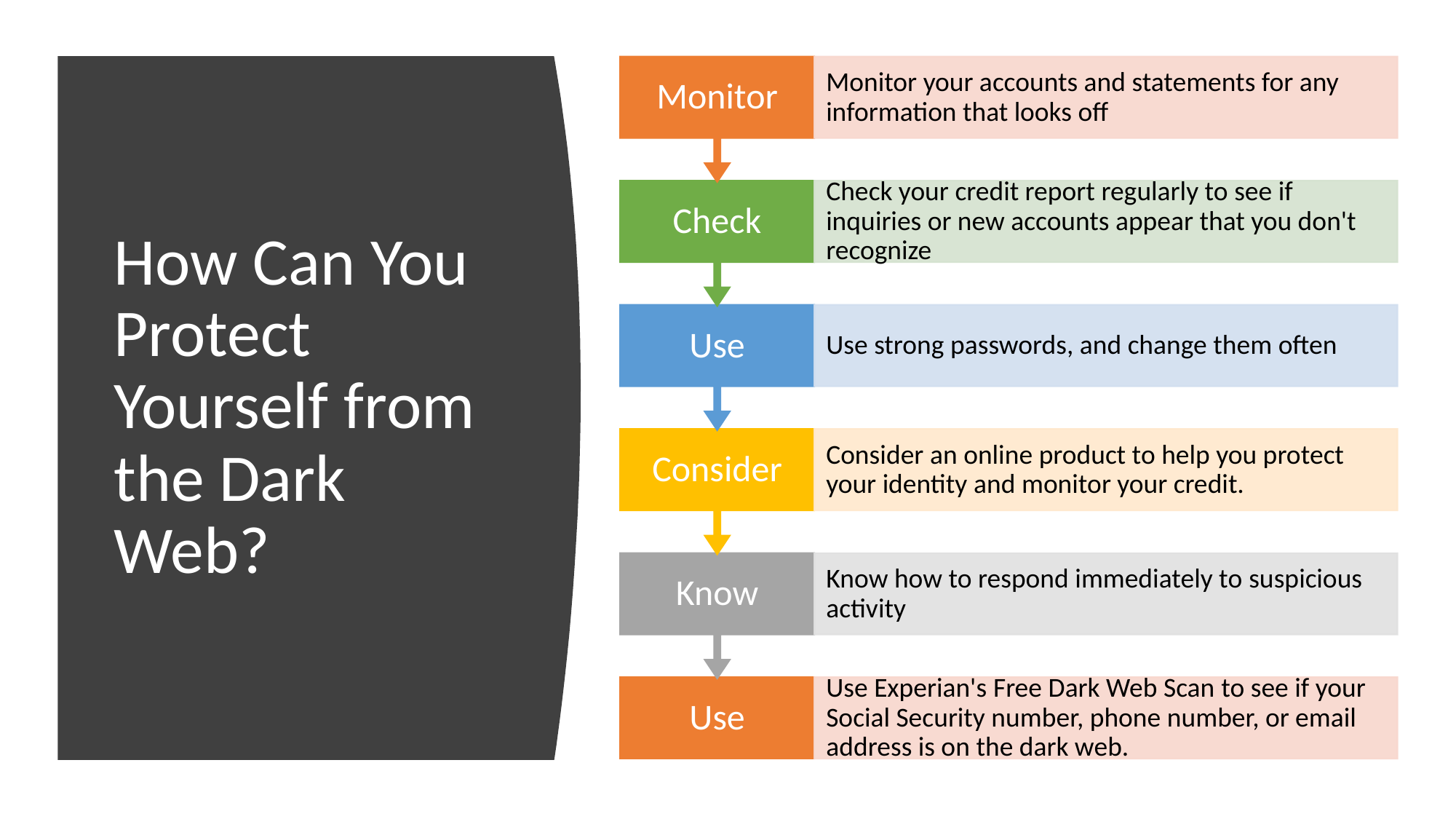

Use
Use Experian's Free Dark Web Scan to see if your Social Security number, phone number, or email address is on the dark web.
Know
Know how to respond immediately to suspicious activity
Consider
Consider an online product to help you protect your identity and monitor your credit.
Use
Use strong passwords, and change them often
Check
Check your credit report regularly to see if inquiries or new accounts appear that you don't recognize
Monitor
Monitor your accounts and statements for any information that looks off

# How Can You Protect Yourself from the Dark Web?